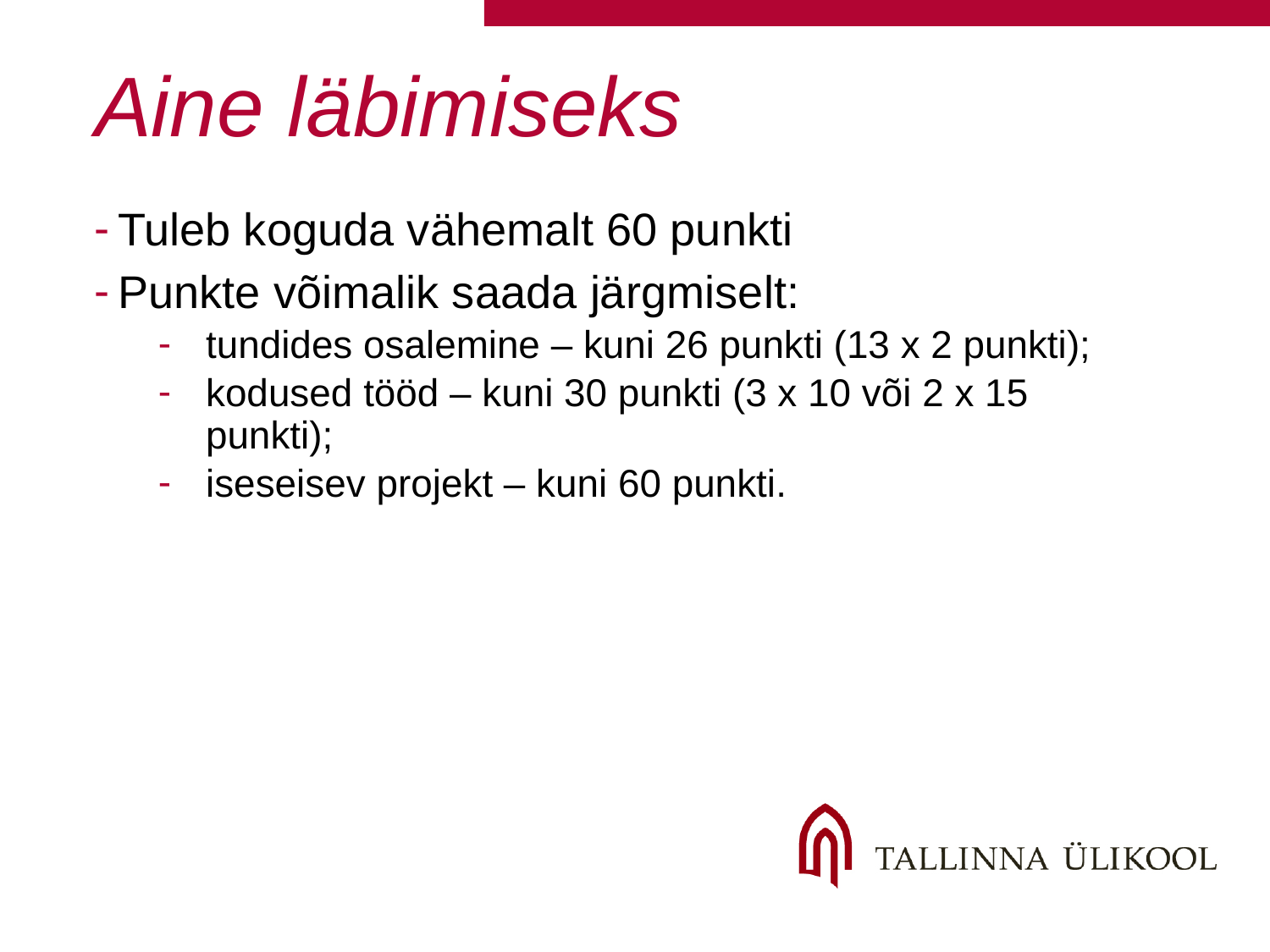

Aine läbimiseks
Tuleb koguda vähemalt 60 punkti
Punkte võimalik saada järgmiselt:
tundides osalemine – kuni 26 punkti (13 x 2 punkti);
kodused tööd – kuni 30 punkti (3 x 10 või 2 x 15 punkti);
iseseisev projekt – kuni 60 punkti.